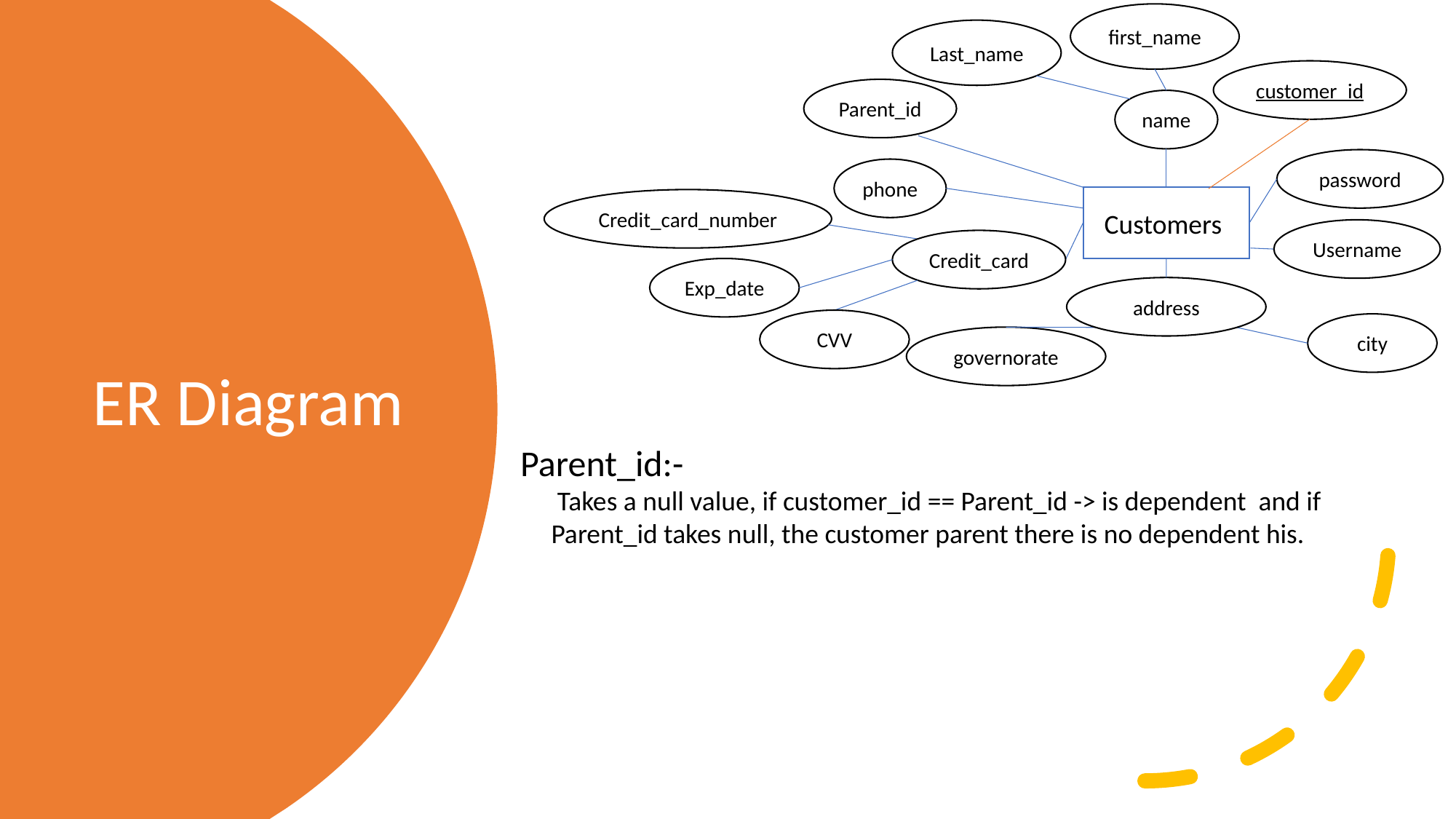

first_name
Last_name
customer_id
Parent_id
name
# ER Diagram
password
phone
Customers
Credit_card_number
Username
Credit_card
Exp_date
address

CVV
city
governorate
Parent_id:-
      Takes a null value, if customer_id == Parent_id -> is dependent  and if        Parent_id takes null, the customer parent there is no dependent his.